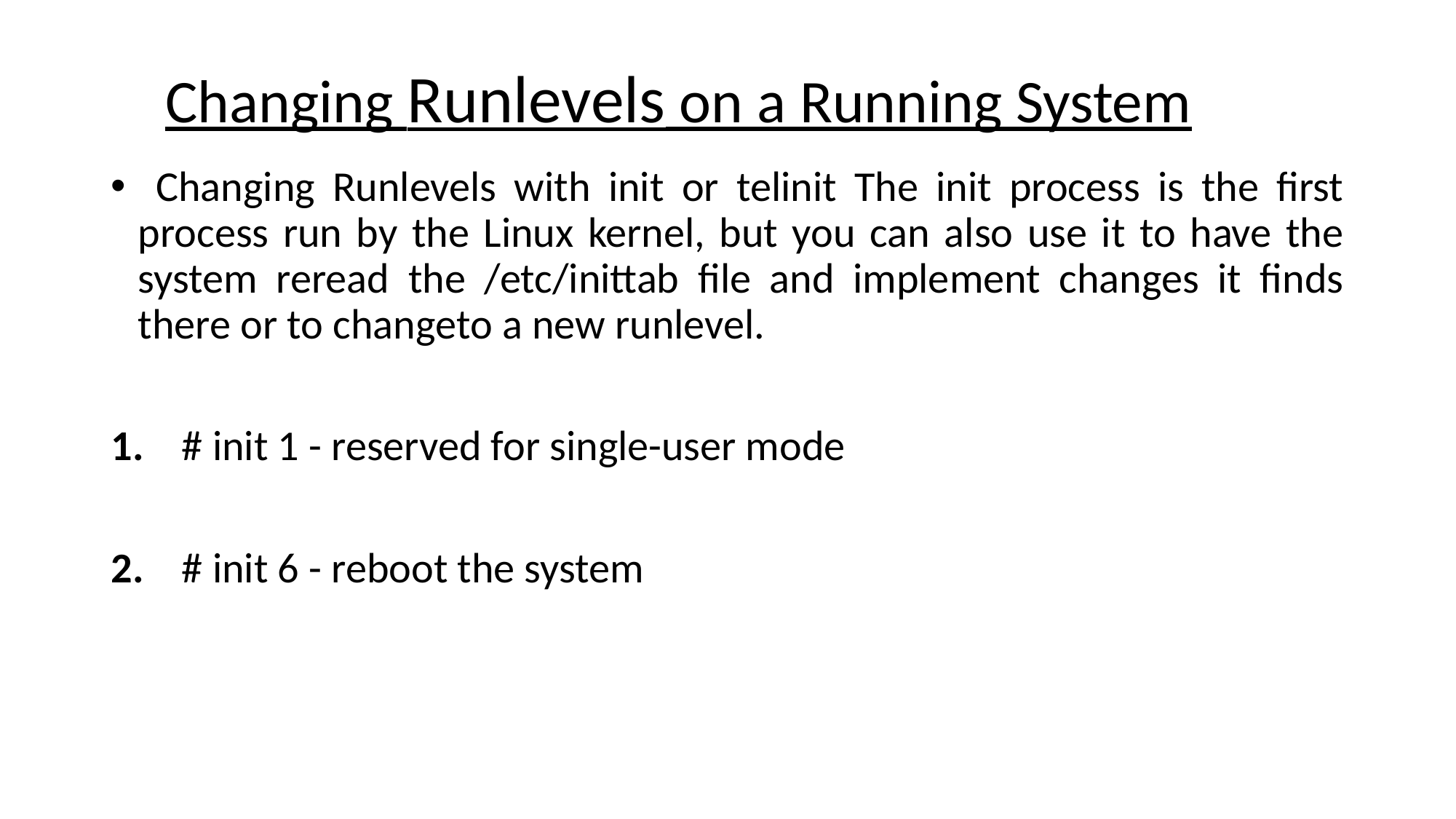

# Changing Runlevels on a Running System
 Changing Runlevels with init or telinit The init process is the first process run by the Linux kernel, but you can also use it to have the system reread the /etc/inittab file and implement changes it finds there or to changeto a new runlevel.

 # init 1 - reserved for single-user mode

 # init 6 - reboot the system